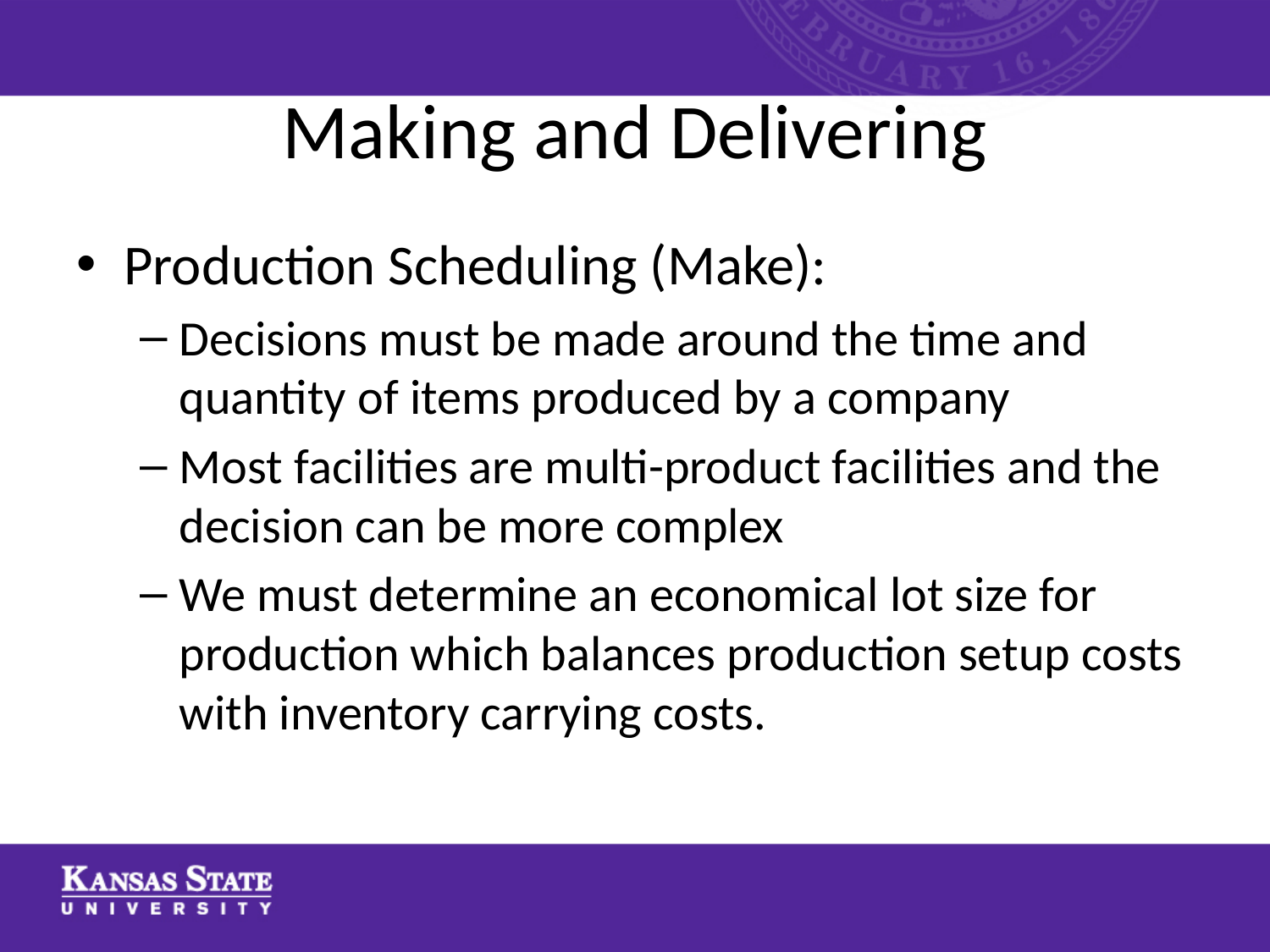

# Making and Delivering
Production Scheduling (Make):
Decisions must be made around the time and quantity of items produced by a company
Most facilities are multi-product facilities and the decision can be more complex
We must determine an economical lot size for production which balances production setup costs with inventory carrying costs.